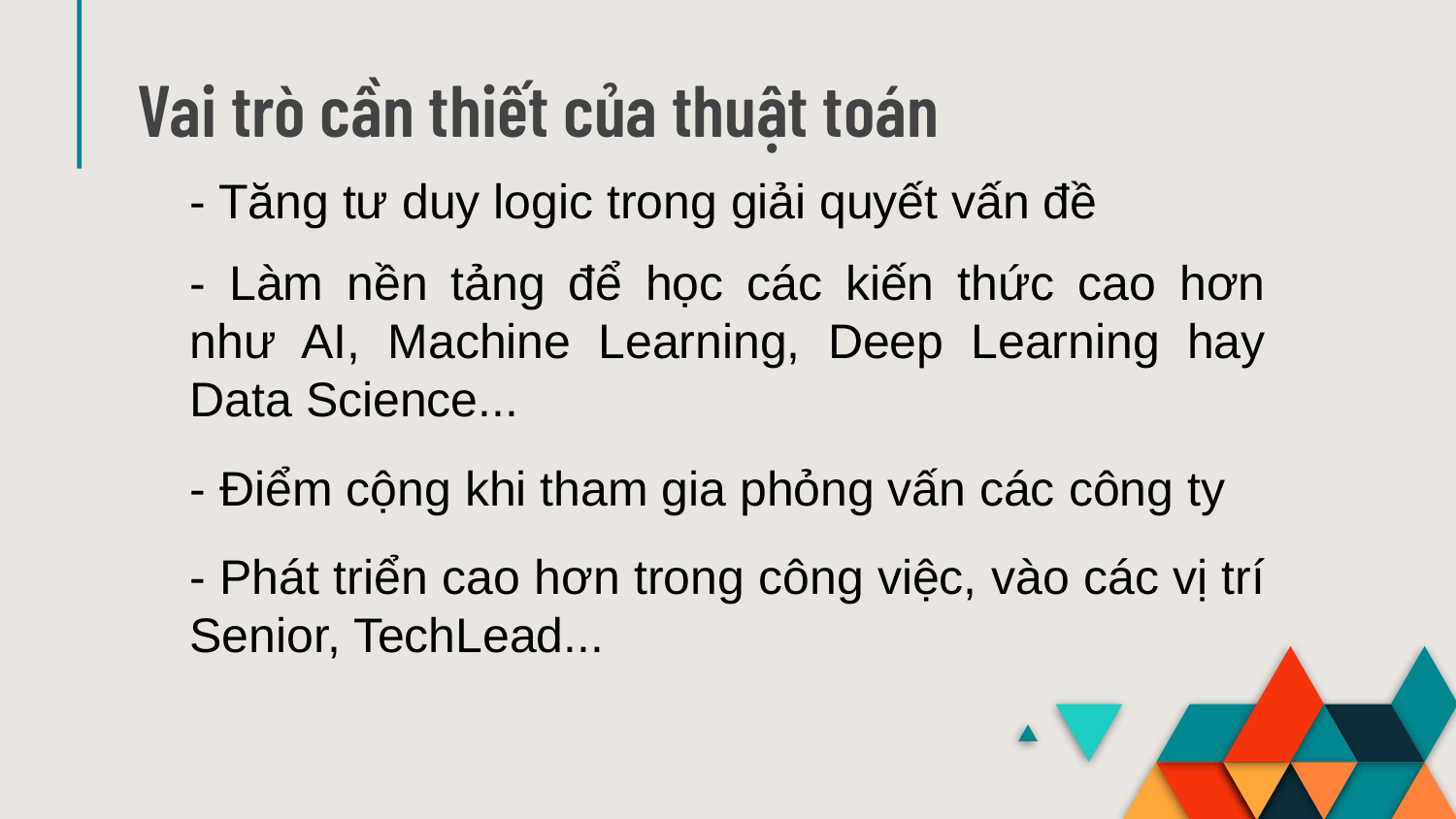

Vai trò cần thiết của thuật toán
- Tăng tư duy logic trong giải quyết vấn đề
- Làm nền tảng để học các kiến thức cao hơn như AI, Machine Learning, Deep Learning hay Data Science...
- Điểm cộng khi tham gia phỏng vấn các công ty
- Phát triển cao hơn trong công việc, vào các vị trí Senior, TechLead...